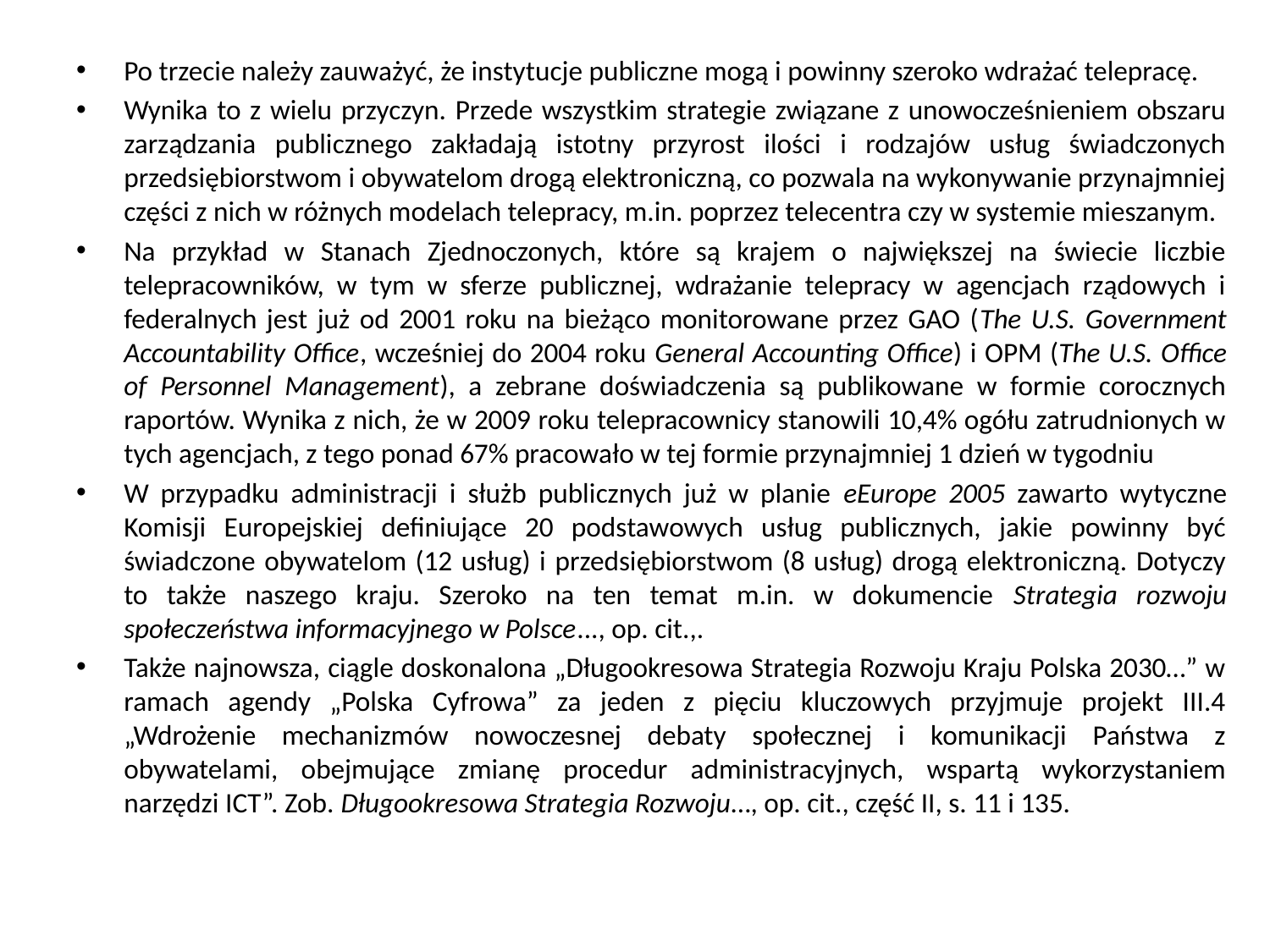

Po trzecie należy zauważyć, że instytucje publiczne mogą i powinny szeroko wdrażać telepracę.
Wynika to z wielu przyczyn. Przede wszystkim strategie związane z unowocześnieniem obszaru zarządzania publicznego zakładają istotny przyrost ilości i rodzajów usług świadczonych przedsiębiorstwom i obywatelom drogą elektroniczną, co pozwala na wykonywanie przynajmniej części z nich w różnych modelach telepracy, m.in. poprzez telecentra czy w systemie mieszanym.
Na przykład w Stanach Zjednoczonych, które są krajem o największej na świecie liczbie telepracowników, w tym w sferze publicznej, wdrażanie telepracy w agencjach rządowych i federalnych jest już od 2001 roku na bieżąco monitorowane przez GAO (The U.S. Government Accountability Office, wcześniej do 2004 roku General Accounting Office) i OPM (The U.S. Office of Personnel Management), a zebrane doświadczenia są publikowane w formie corocznych raportów. Wynika z nich, że w 2009 roku telepracownicy stanowili 10,4% ogółu zatrudnionych w tych agencjach, z tego ponad 67% pracowało w tej formie przynajmniej 1 dzień w tygodniu
W przypadku administracji i służb publicznych już w planie eEurope 2005 zawarto wytyczne Komisji Europejskiej definiujące 20 podstawowych usług publicznych, jakie powinny być świadczone obywatelom (12 usług) i przedsiębiorstwom (8 usług) drogą elektroniczną. Dotyczy to także naszego kraju. Szeroko na ten temat m.in. w dokumencie Strategia rozwoju społeczeństwa informacyjnego w Polsce..., op. cit.,.
Także najnowsza, ciągle doskonalona „Długookresowa Strategia Rozwoju Kraju Polska 2030…” w ramach agendy „Polska Cyfrowa” za jeden z pięciu kluczowych przyjmuje projekt III.4 „Wdrożenie mechanizmów nowoczesnej debaty społecznej i komunikacji Państwa z obywatelami, obejmujące zmianę procedur administracyjnych, wspartą wykorzystaniem narzędzi ICT”. Zob. Długookresowa Strategia Rozwoju…, op. cit., część II, s. 11 i 135.